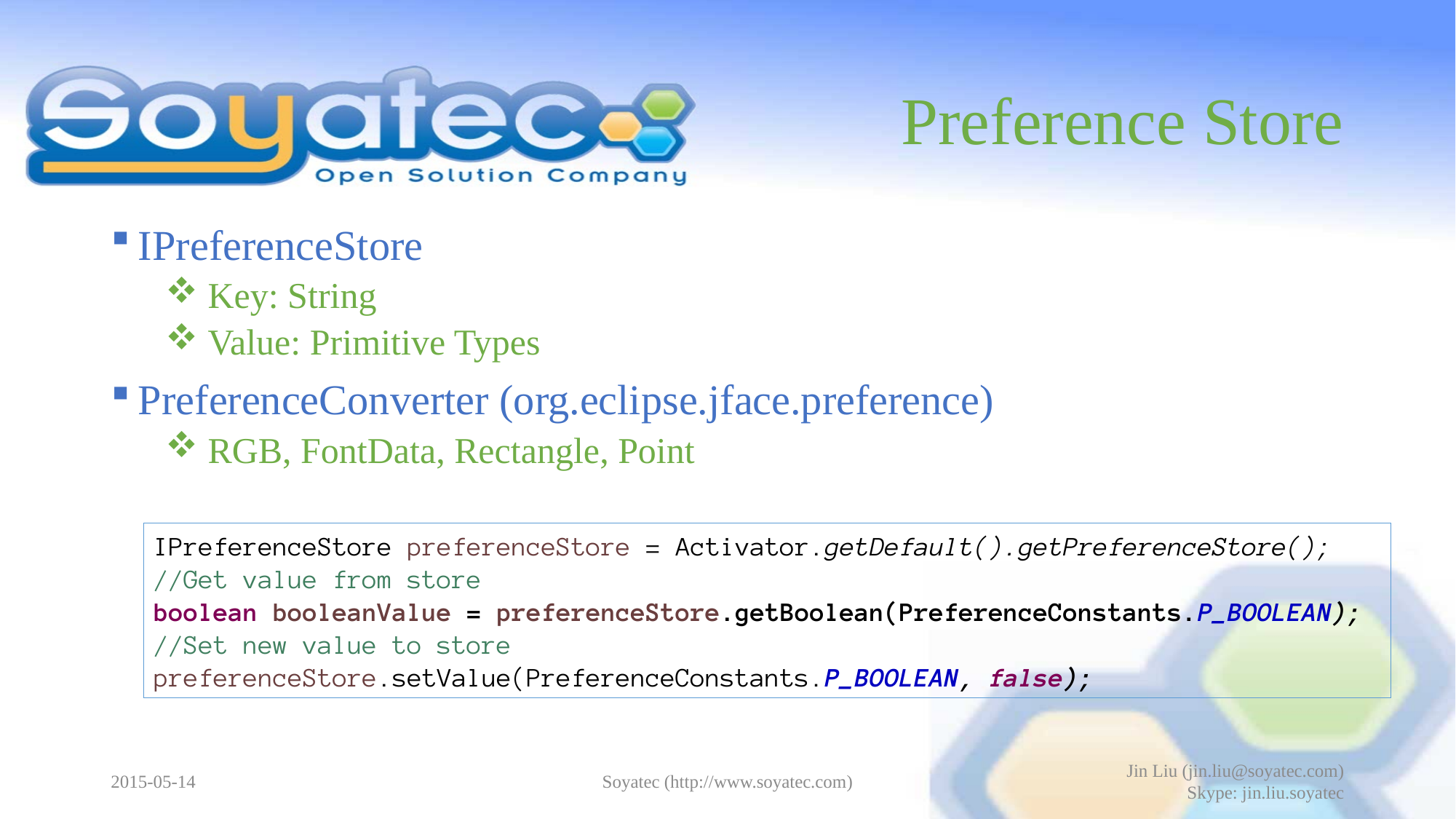

# Preference Store
IPreferenceStore
 Key: String
 Value: Primitive Types
PreferenceConverter (org.eclipse.jface.preference)
 RGB, FontData, Rectangle, Point

IPreferenceStore preferenceStore = Activator.getDefault().getPreferenceStore();
//Get value from store
boolean booleanValue = preferenceStore.getBoolean(PreferenceConstants.P_BOOLEAN);
//Set new value to store
preferenceStore.setValue(PreferenceConstants.P_BOOLEAN, false);
2015-05-14
Soyatec (http://www.soyatec.com)
Jin Liu (jin.liu@soyatec.com)
Skype: jin.liu.soyatec